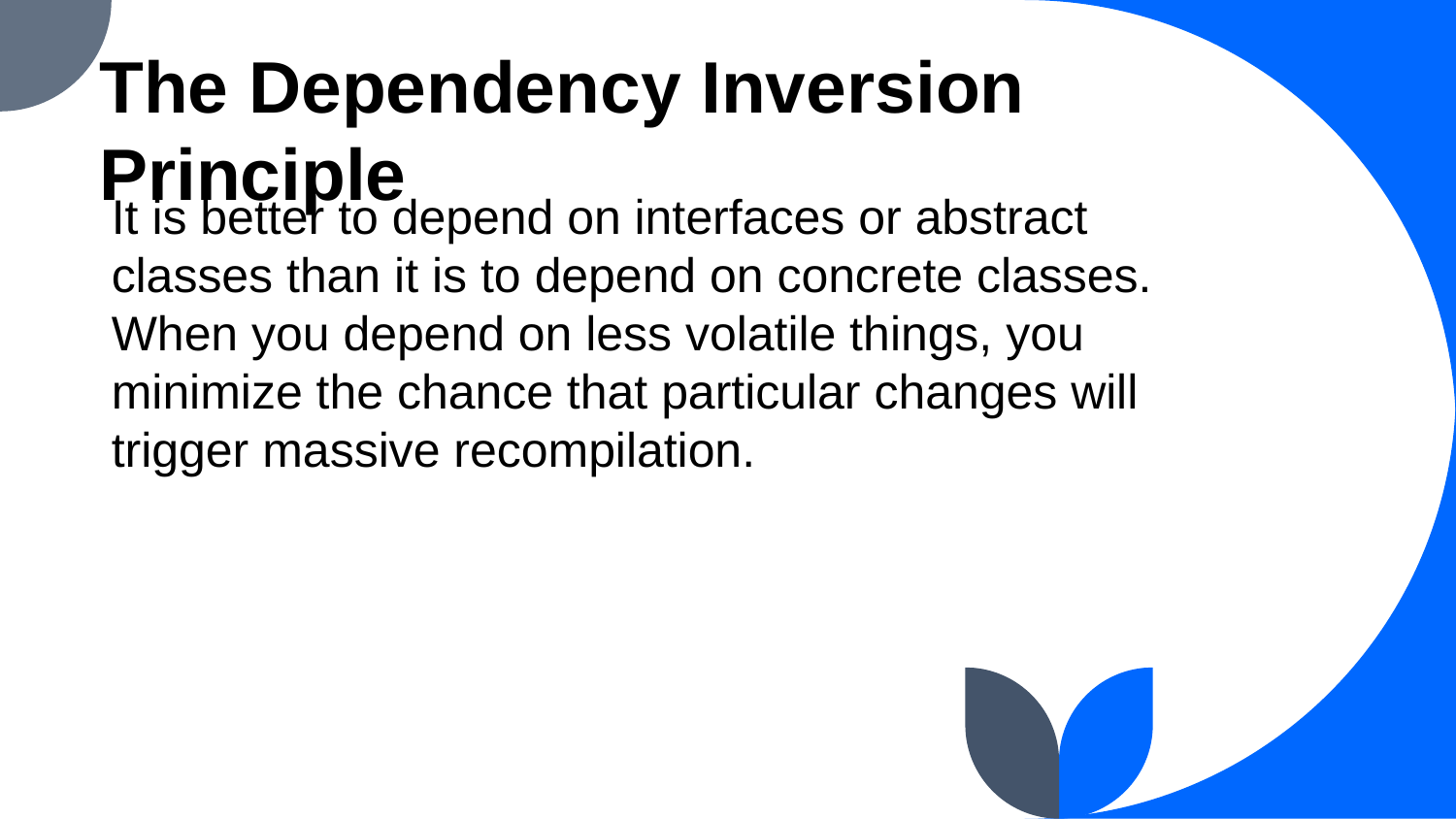

The Dependency Inversion Principle
It is better to depend on interfaces or abstract classes than it is to depend on concrete classes. When you depend on less volatile things, you minimize the chance that particular changes will trigger massive recompilation.